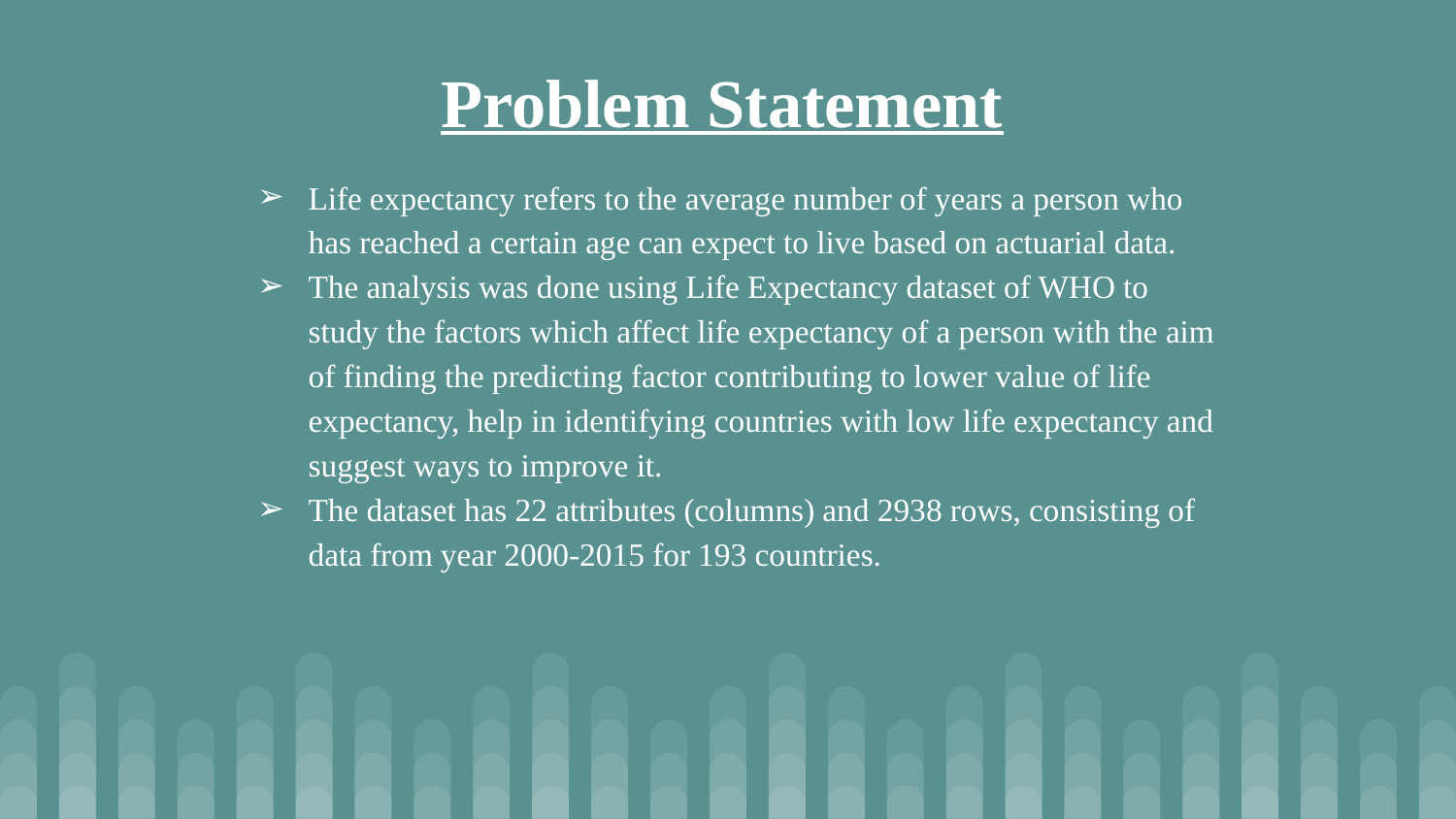

# Problem Statement
Life expectancy refers to the average number of years a person who has reached a certain age can expect to live based on actuarial data.
The analysis was done using Life Expectancy dataset of WHO to study the factors which affect life expectancy of a person with the aim of finding the predicting factor contributing to lower value of life expectancy, help in identifying countries with low life expectancy and suggest ways to improve it.
The dataset has 22 attributes (columns) and 2938 rows, consisting of data from year 2000-2015 for 193 countries.